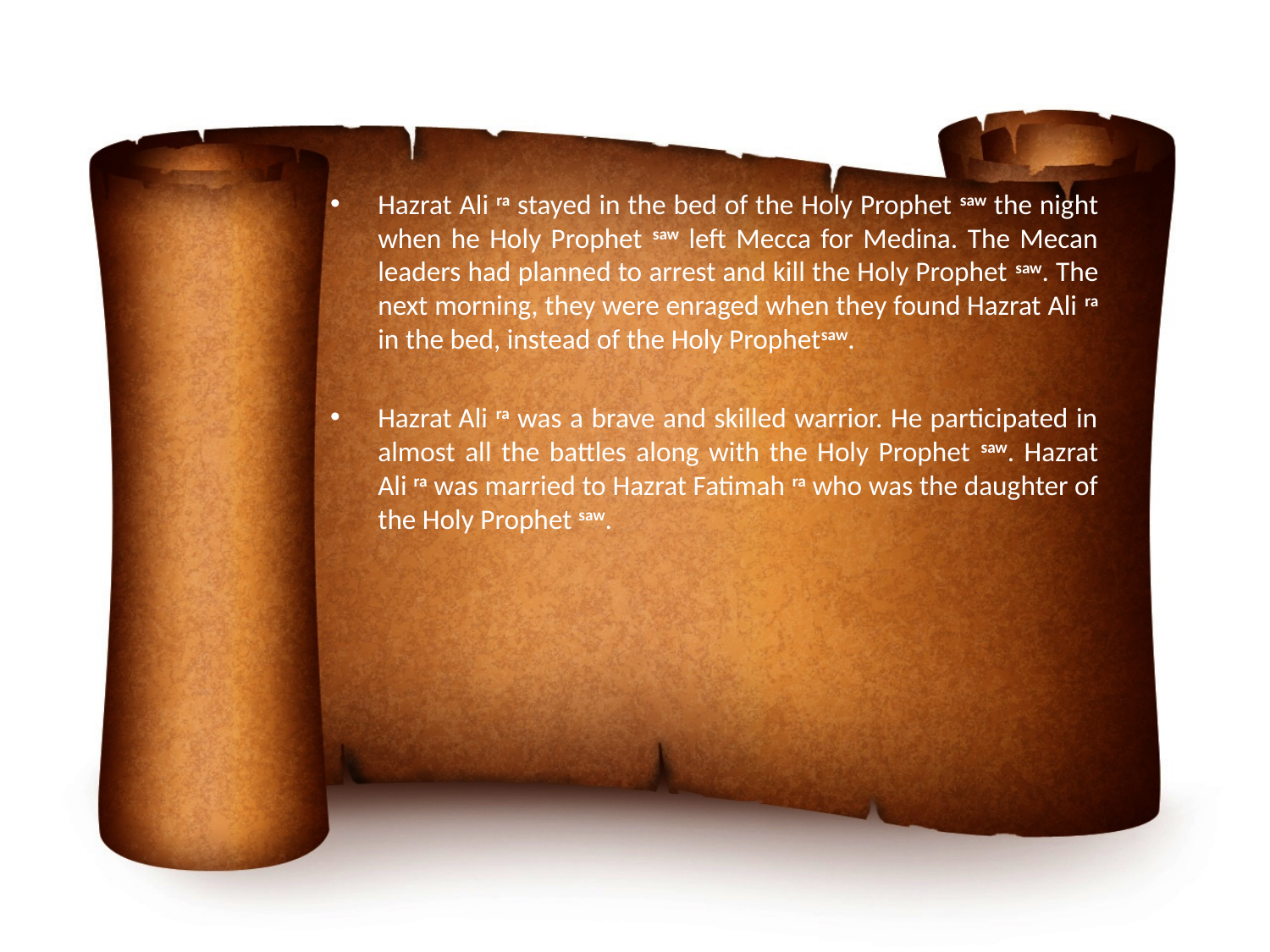

Hazrat Ali ra stayed in the bed of the Holy Prophet saw the night when he Holy Prophet saw left Mecca for Medina. The Mecan leaders had planned to arrest and kill the Holy Prophet saw. The next morning, they were enraged when they found Hazrat Ali ra in the bed, instead of the Holy Prophetsaw.

Hazrat Ali ra was a brave and skilled warrior. He participated in almost all the battles along with the Holy Prophet saw. Hazrat Ali ra was married to Hazrat Fatimah ra who was the daughter of the Holy Prophet saw.